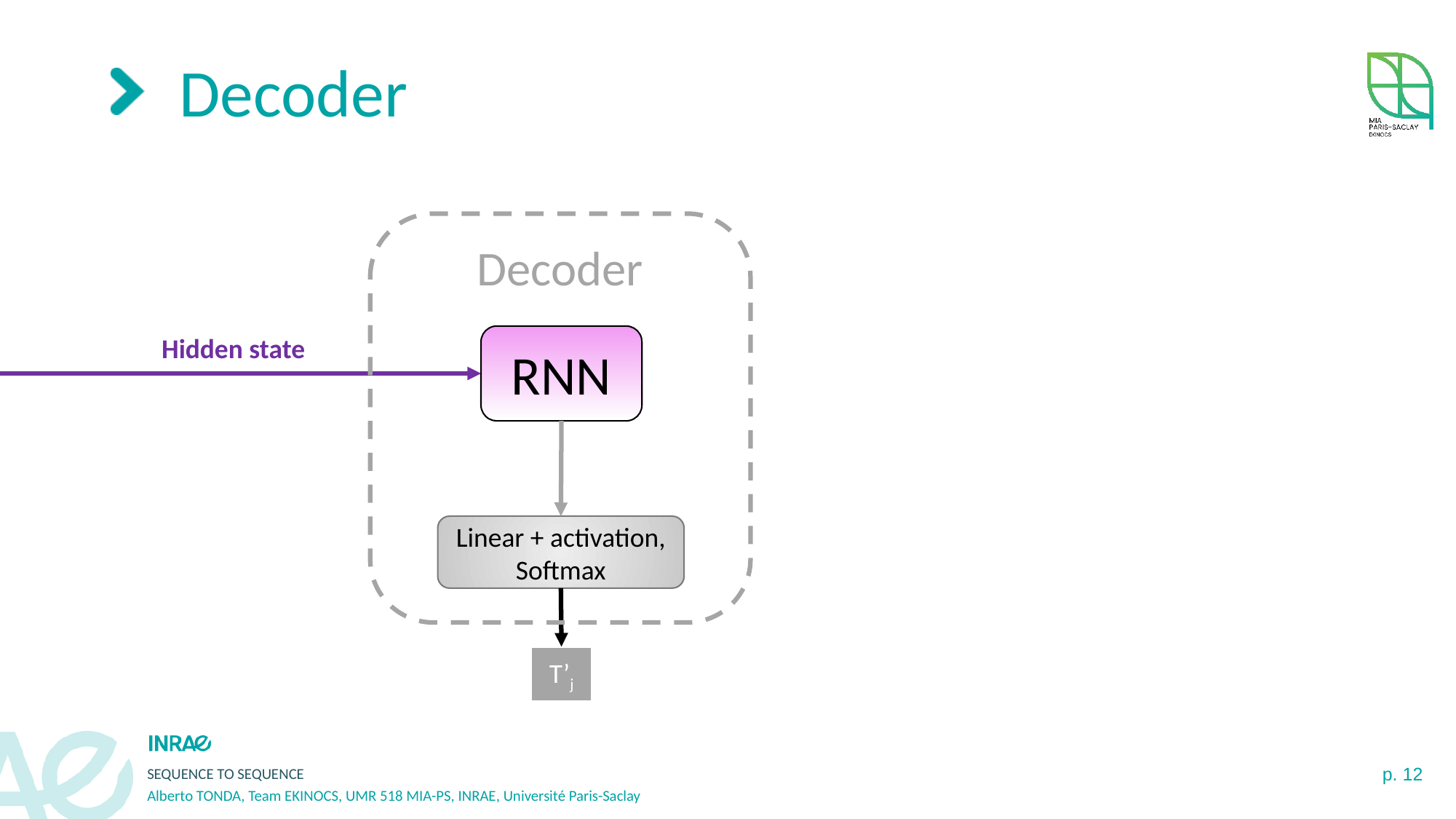

# Decoder
Decoder
Hidden state
RNN
Linear + activation, Softmax
T’j